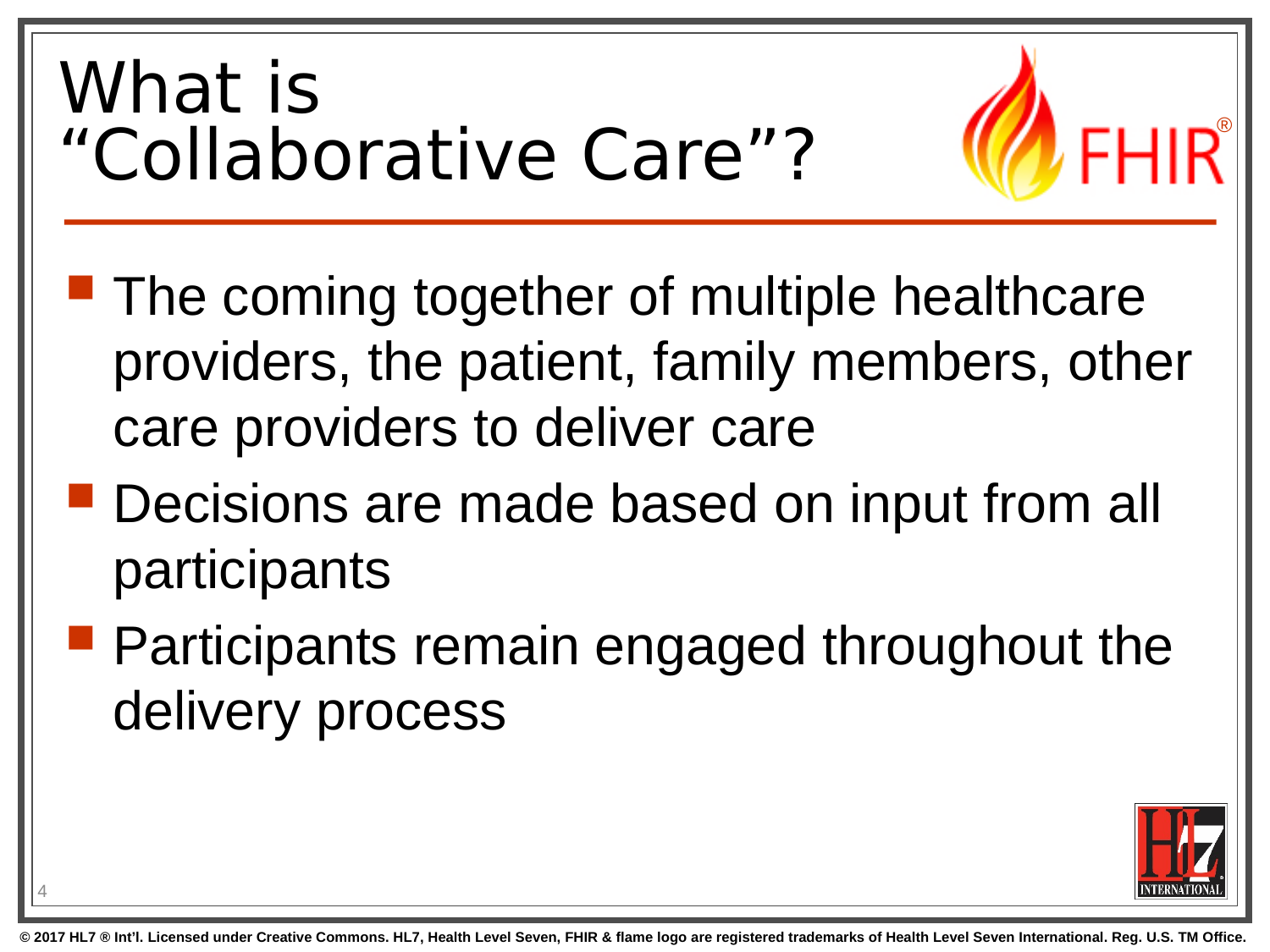

# What is “Collaborative Care”?
The coming together of multiple healthcare providers, the patient, family members, other care providers to deliver care
Decisions are made based on input from all participants
Participants remain engaged throughout the delivery process
4